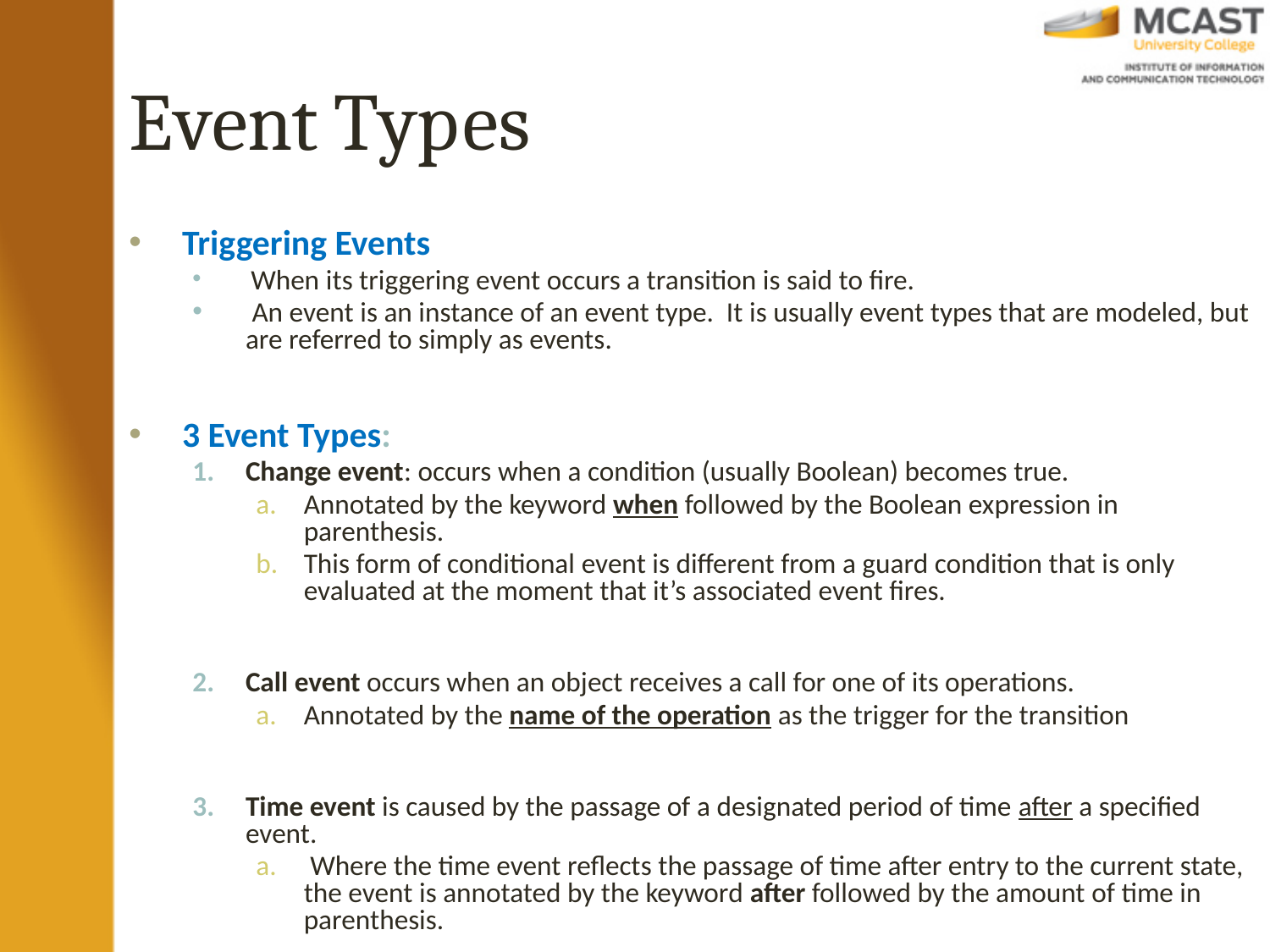

# Event Types
Triggering Events
 When its triggering event occurs a transition is said to fire.
 An event is an instance of an event type.  It is usually event types that are modeled, but are referred to simply as events.

3 Event Types:
Change event: occurs when a condition (usually Boolean) becomes true.
Annotated by the keyword when followed by the Boolean expression in parenthesis.
This form of conditional event is different from a guard condition that is only evaluated at the moment that it’s associated event fires.

Call event occurs when an object receives a call for one of its operations.
Annotated by the name of the operation as the trigger for the transition

Time event is caused by the passage of a designated period of time after a specified event.
 Where the time event reflects the passage of time after entry to the current state, the event is annotated by the keyword after followed by the amount of time in parenthesis.